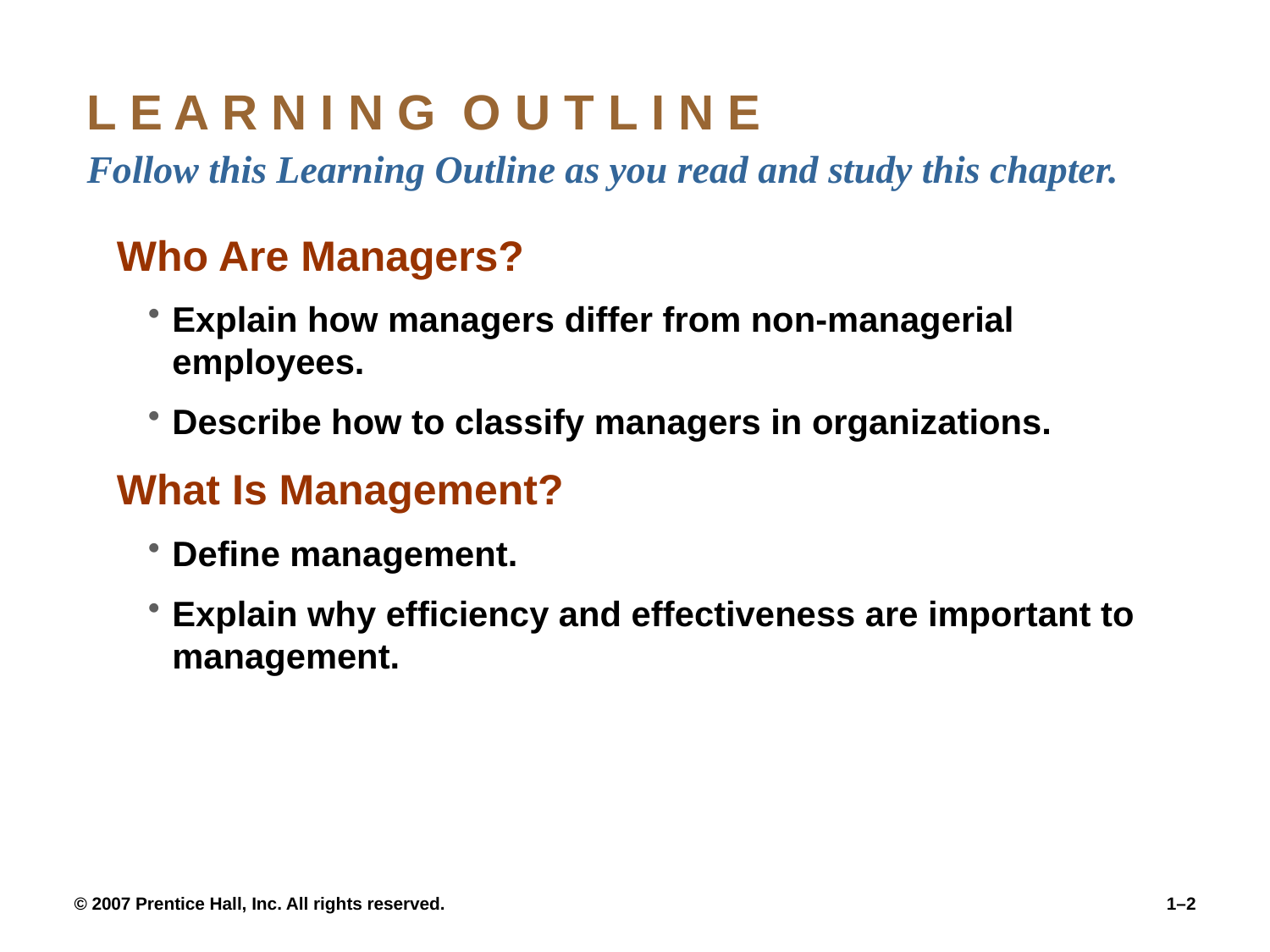

# L E A R N I N G  O U T L I N E Follow this Learning Outline as you read and study this chapter.
Who Are Managers?
Explain how managers differ from non-managerial employees.
Describe how to classify managers in organizations.
What Is Management?
Define management.
Explain why efficiency and effectiveness are important to management.
© 2007 Prentice Hall, Inc. All rights reserved.
1–2